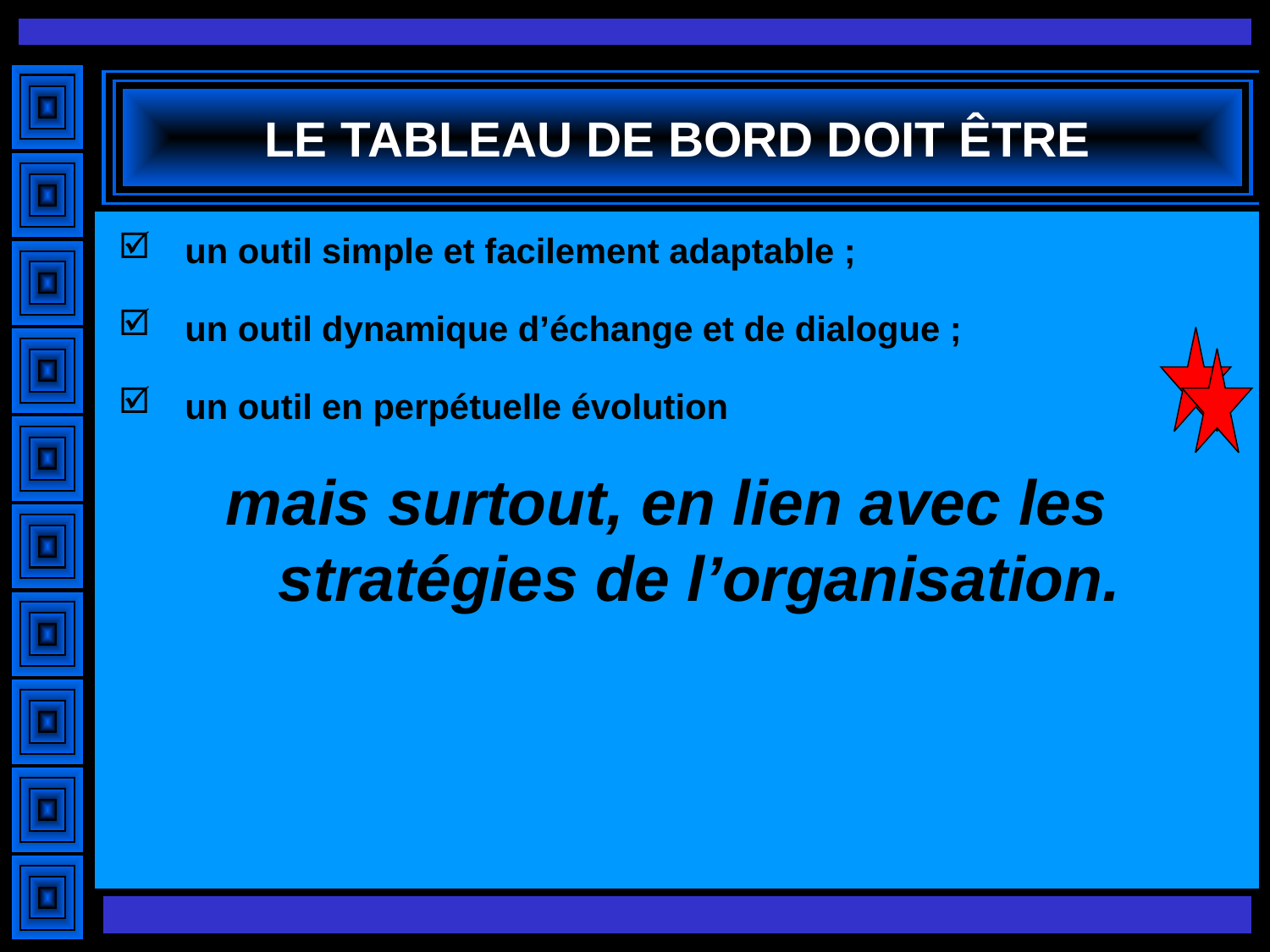

# LE TABLEAU DE BORD DOIT ÊTRE
un outil simple et facilement adaptable ;
un outil dynamique d’échange et de dialogue ;
un outil en perpétuelle évolution
mais surtout, en lien avec les stratégies de l’organisation.